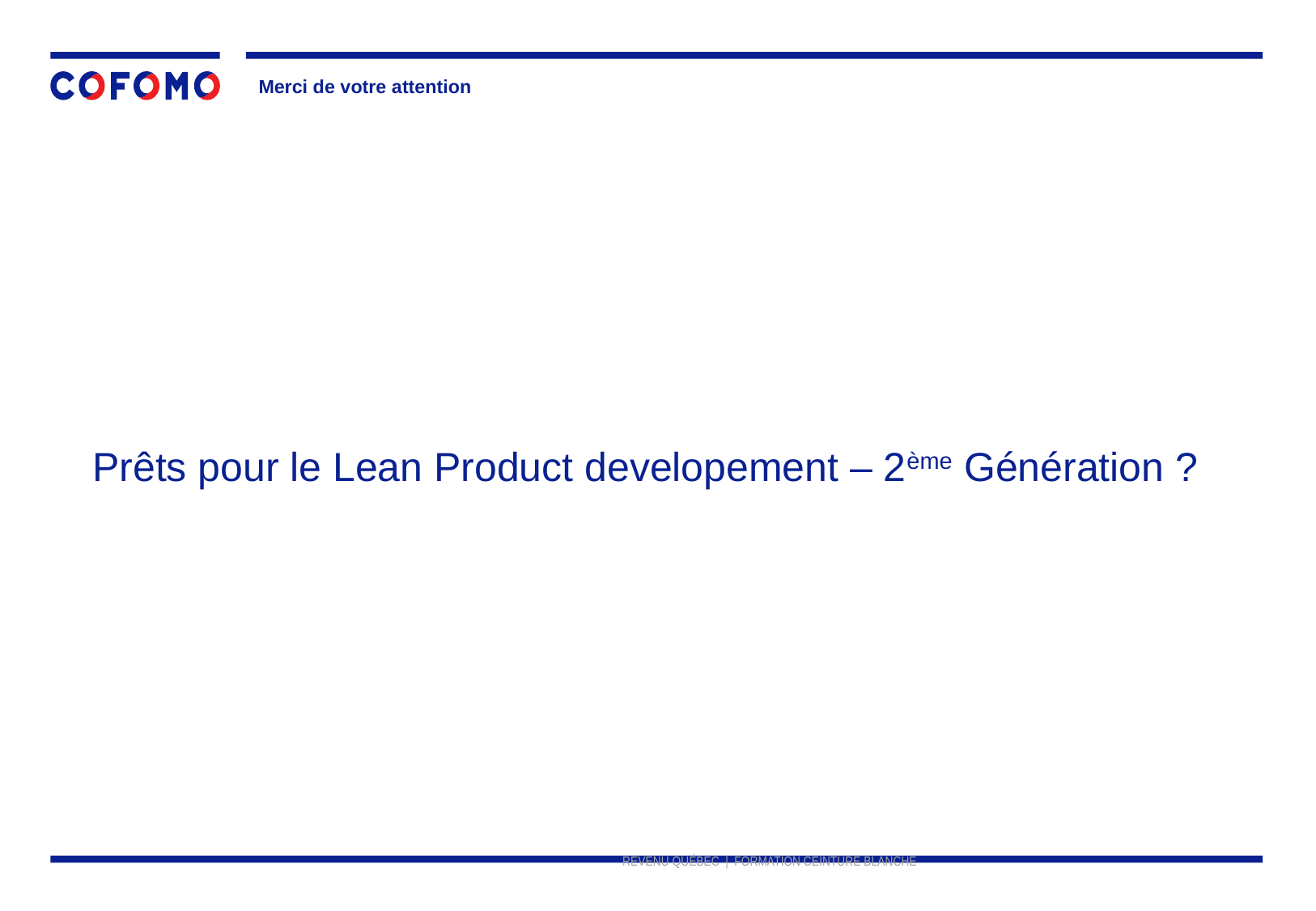

Merci de votre attention

Prêts pour le Lean Product developement – 2ème Génération ?

REVENU QUÉBEC  |  FORMATION CEINTURE BLANCHE